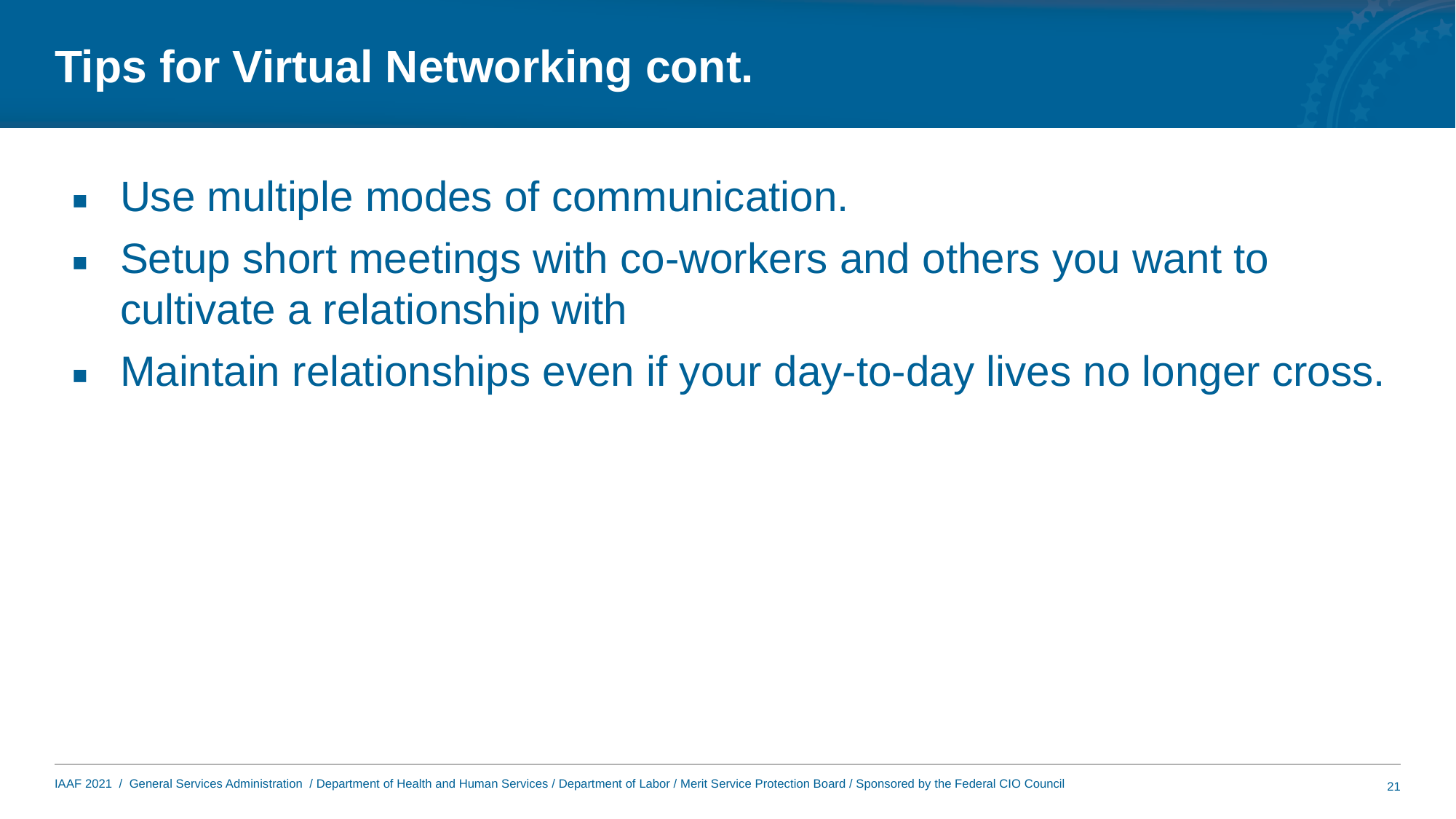

# Tips for Virtual Networking cont.
Use multiple modes of communication.
Setup short meetings with co-workers and others you want to cultivate a relationship with
Maintain relationships even if your day-to-day lives no longer cross.
21